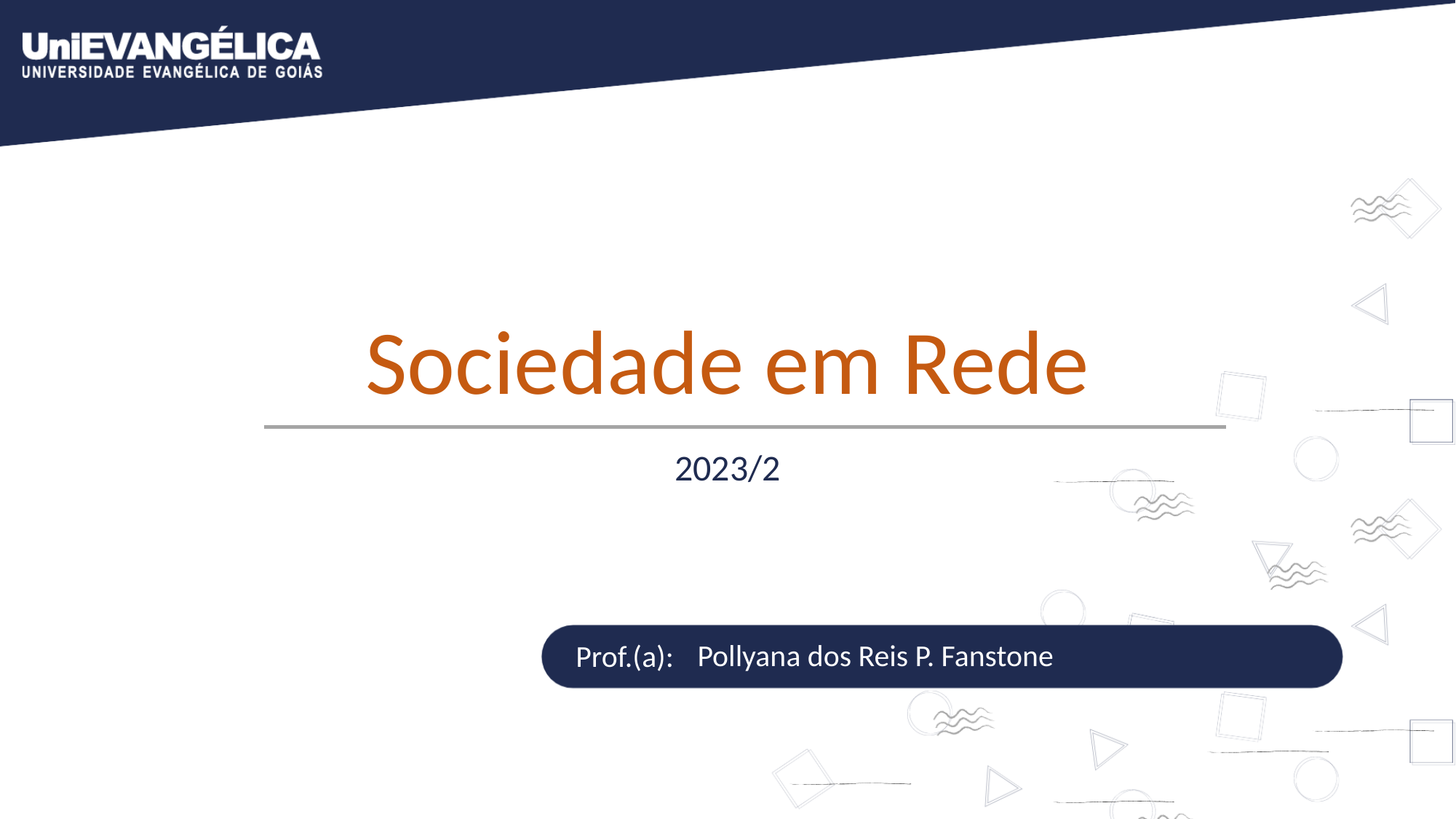

# Sociedade em Rede
2023/2
Pollyana dos Reis P. Fanstone